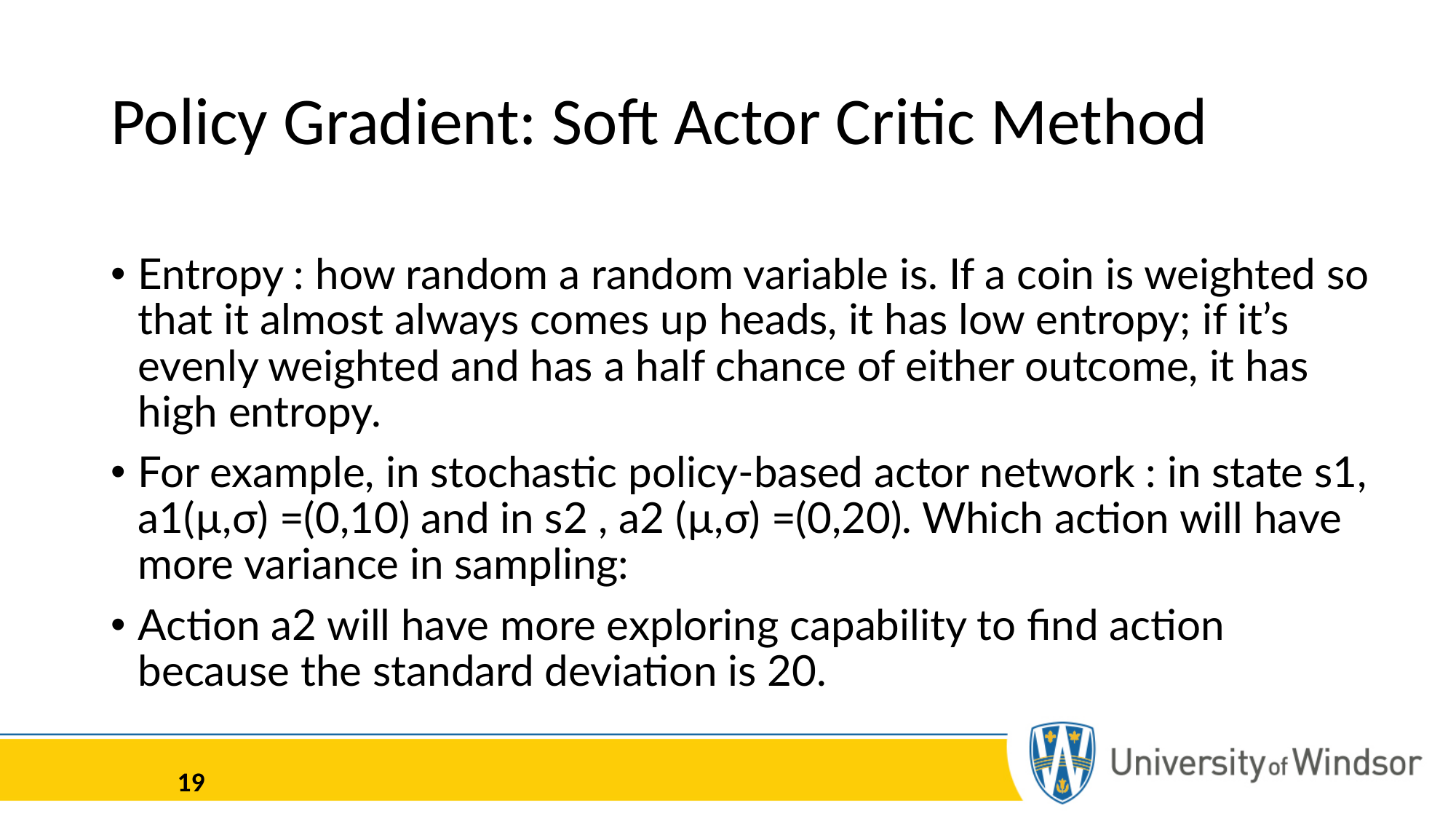

# Policy Gradient: Soft Actor Critic Method

Entropy : how random a random variable is. If a coin is weighted so that it almost always comes up heads, it has low entropy; if it’s evenly weighted and has a half chance of either outcome, it has high entropy.
For example, in stochastic policy-based actor network : in state s1, a1(µ,σ) =(0,10) and in s2 , a2 (µ,σ) =(0,20). Which action will have more variance in sampling:
Action a2 will have more exploring capability to find action because the standard deviation is 20.

19